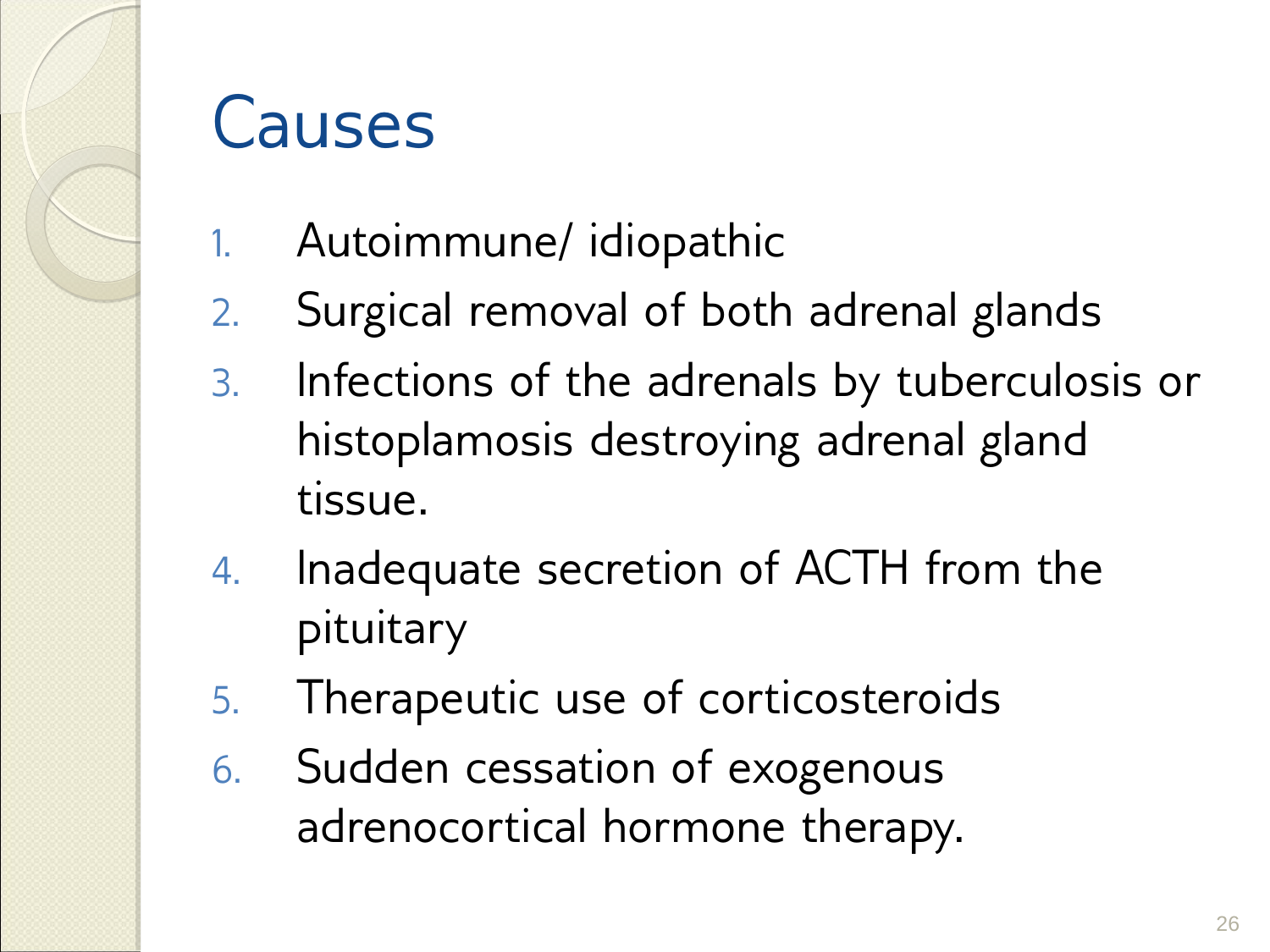

# Causes
Autoimmune/ idiopathic
Surgical removal of both adrenal glands
Infections of the adrenals by tuberculosis or histoplamosis destroying adrenal gland tissue.
Inadequate secretion of ACTH from the pituitary
Therapeutic use of corticosteroids
Sudden cessation of exogenous adrenocortical hormone therapy.
26